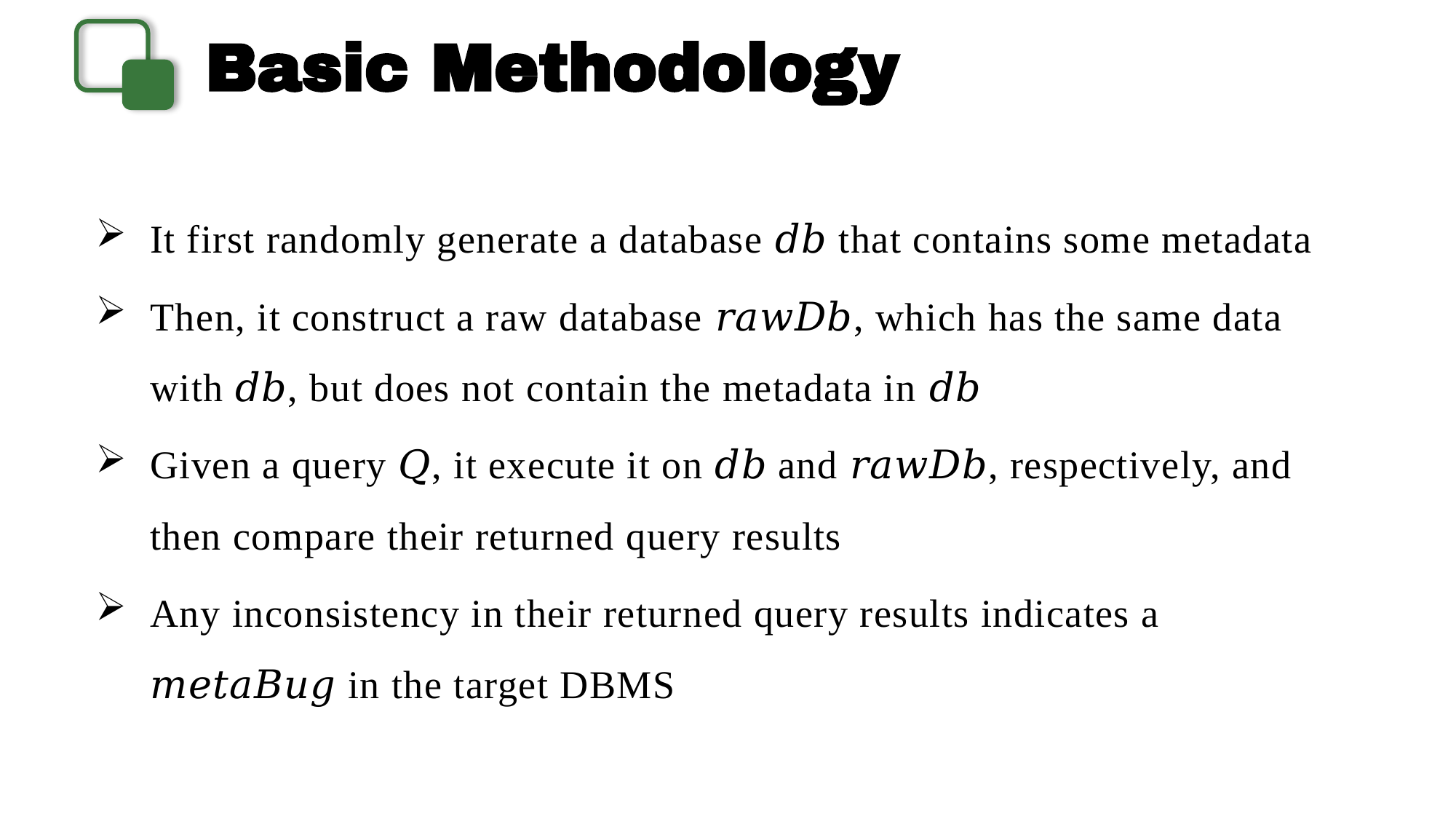

Basic Methodology

It first randomly generate a database 𝑑𝑏 that contains some metadata
Then, it construct a raw database 𝑟𝑎𝑤𝐷𝑏, which has the same data with 𝑑𝑏, but does not contain the metadata in 𝑑𝑏
Given a query 𝑄, it execute it on 𝑑𝑏 and 𝑟𝑎𝑤𝐷𝑏, respectively, and then compare their returned query results
Any inconsistency in their returned query results indicates a 𝑚𝑒𝑡𝑎𝐵𝑢𝑔 in the target DBMS